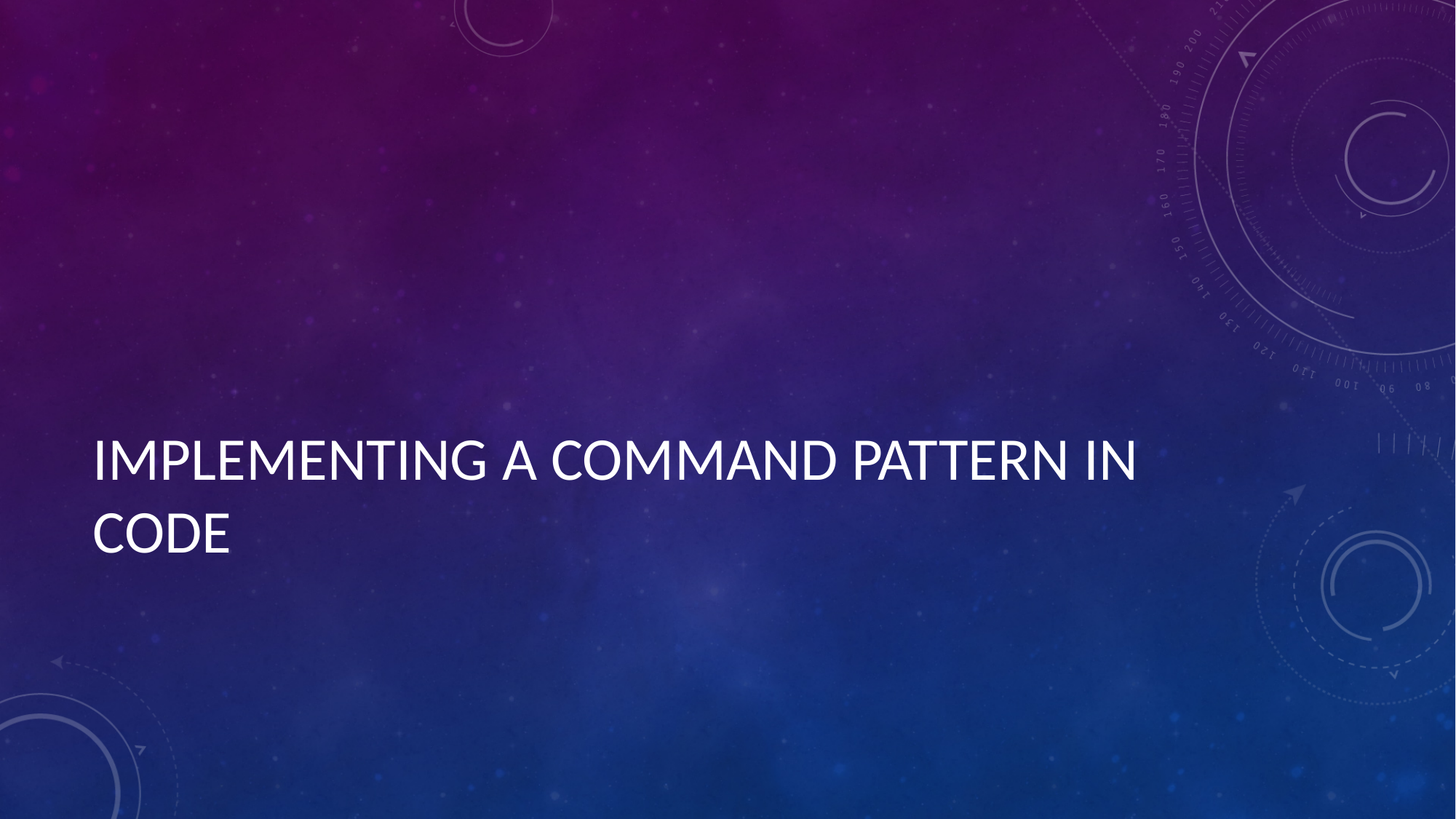

# Implementing a Command Pattern in Code